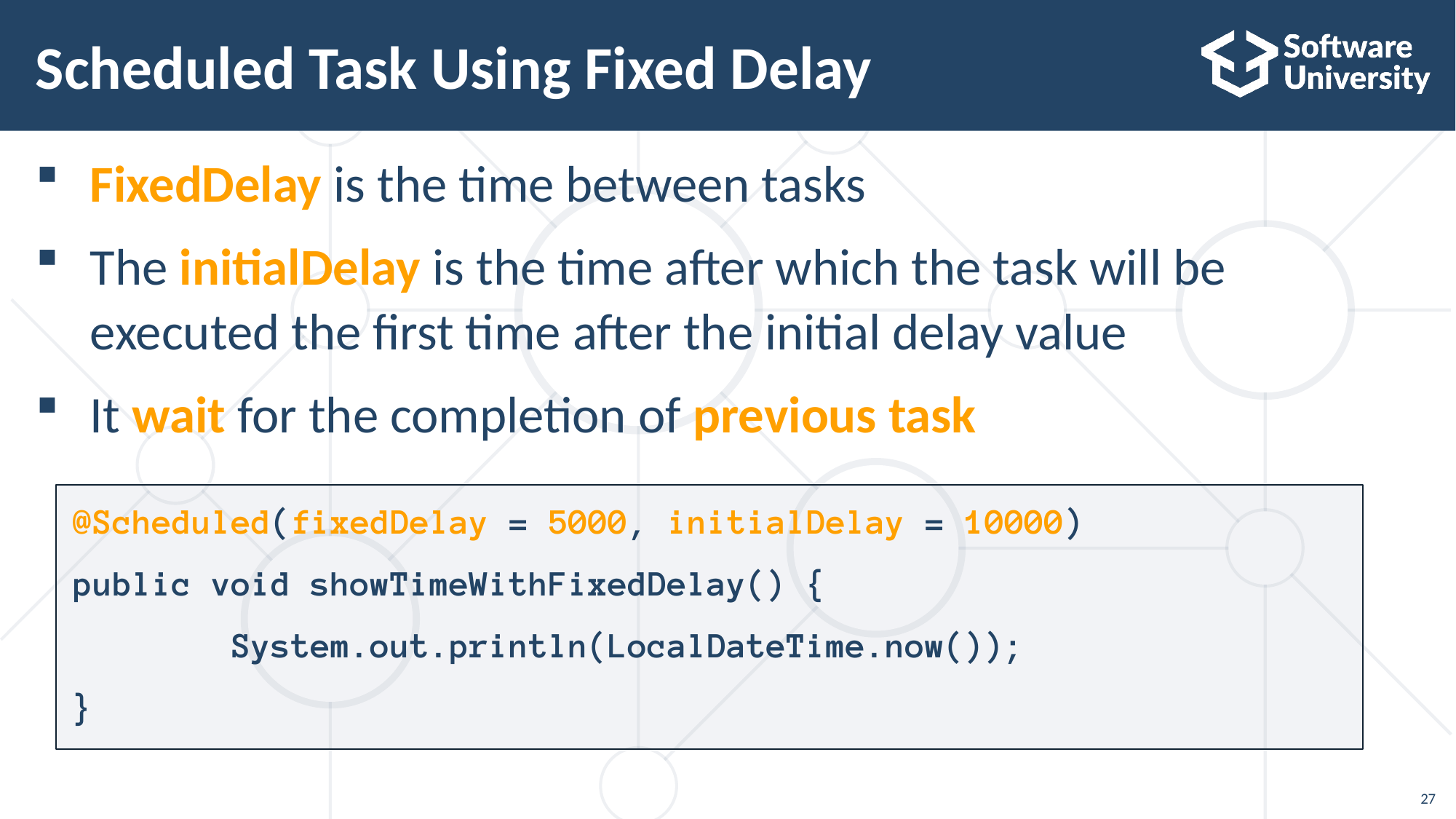

# Scheduled Task Using Fixed Delay
FixedDelay is the time between tasks
The initialDelay is the time after which the task will be executed the first time after the initial delay value
It wait for the completion of previous task
@Scheduled(fixedDelay = 5000, initialDelay = 10000)
public void showTimeWithFixedDelay() {
        System.out.println(LocalDateTime.now());
}
27